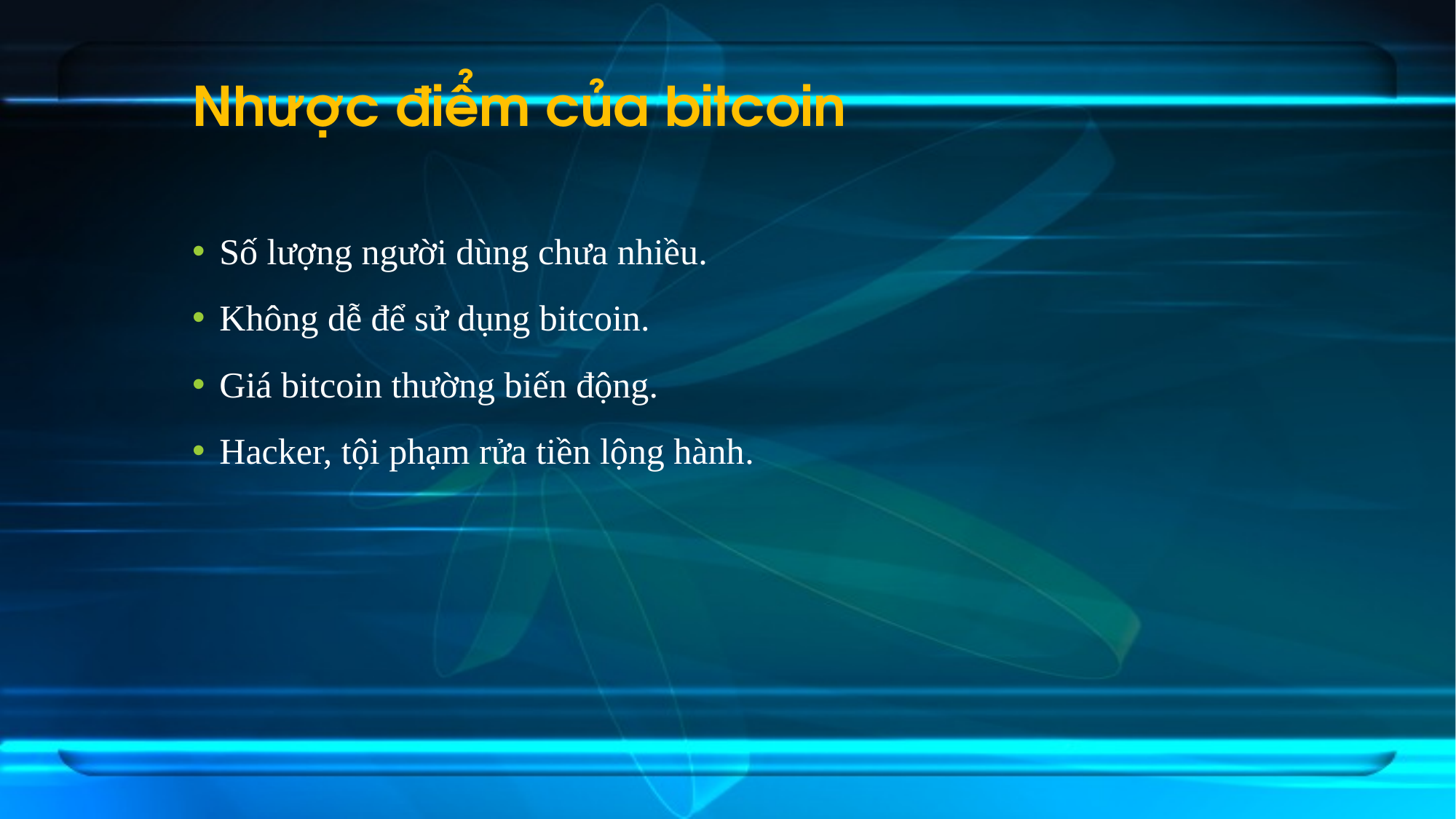

# Nhược điểm của bitcoin
Số lượng người dùng chưa nhiều.
Không dễ để sử dụng bitcoin.
Giá bitcoin thường biến động.
Hacker, tội phạm rửa tiền lộng hành.